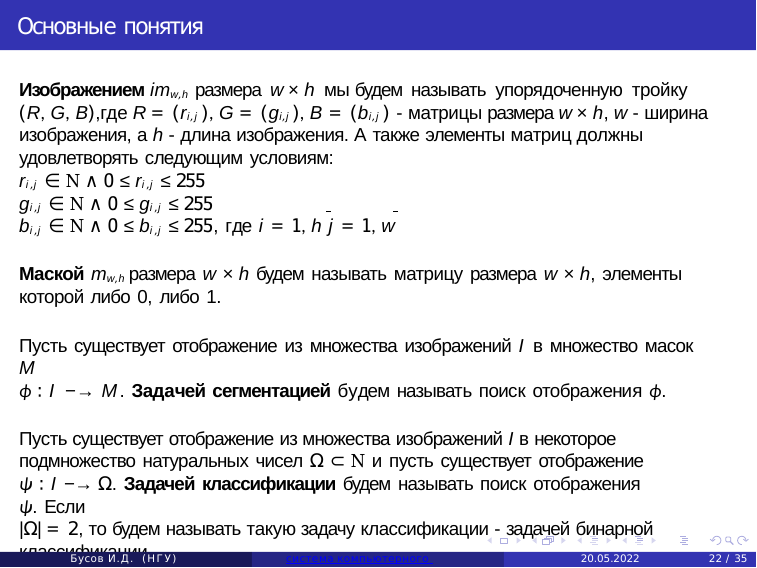

# Основные понятия
Изображением imw,h  размера w × h мы будем называть упорядоченную тройку  (R, G, B),где R = (ri,j ), G = (gi,j ), B = (bi,j ) - матрицы размера w × h, w - ширина  изображения, а h - длина изображения. А также элементы матриц должны  удовлетворять следующим условиям:
ri,j  ∈ N ∧ 0 ≤ ri,j  ≤ 255
gi,j  ∈ N ∧ 0 ≤ gi,j  ≤ 255
bi,j  ∈ N ∧ 0 ≤ bi,j  ≤ 255, где i = 1, h j = 1, w
Маской mw,h размера w × h будем называть матрицу размера w × h, элементы  которой либо 0, либо 1.

Пусть существует отображение из множества изображений I в множество масок M
ϕ : I  −→ M. Задачей сегментацией будем называть поиск отображения ϕ.
Пусть существует отображение из множества изображений I в некоторое  подмножество натуральных чисел Ω ⊂ N и пусть существует отображение
ψ : I −→ Ω. Задачей классификации будем называть поиск отображения ψ. Если
|Ω| = 2, то будем называть такую задачу классификации - задачей бинарной  классификации.
Бусов И.Д. (НГУ)
система компьютерного зрения
20.05.2022
22 / 35